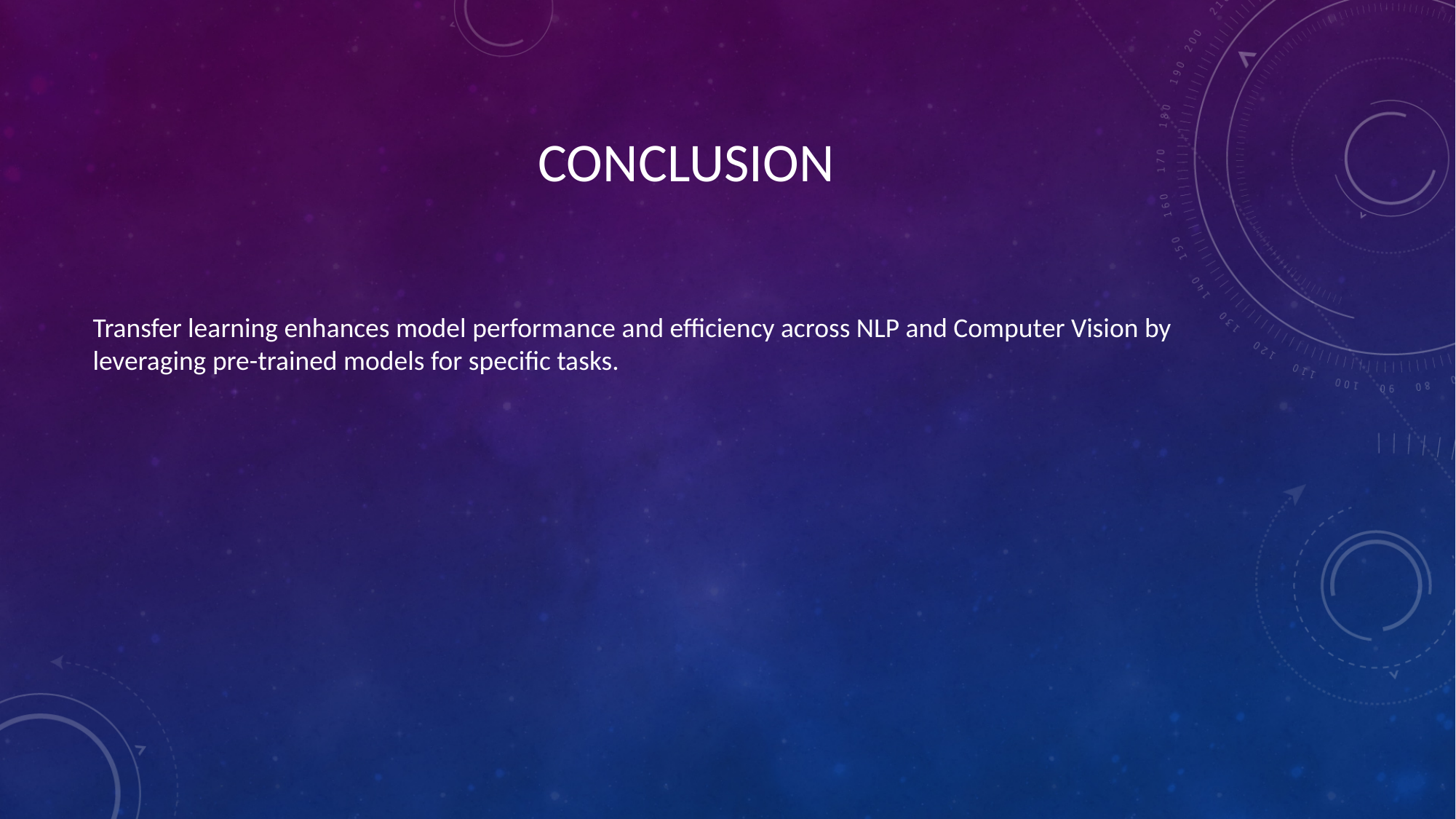

# Conclusion
Transfer learning enhances model performance and efficiency across NLP and Computer Vision by leveraging pre-trained models for specific tasks.